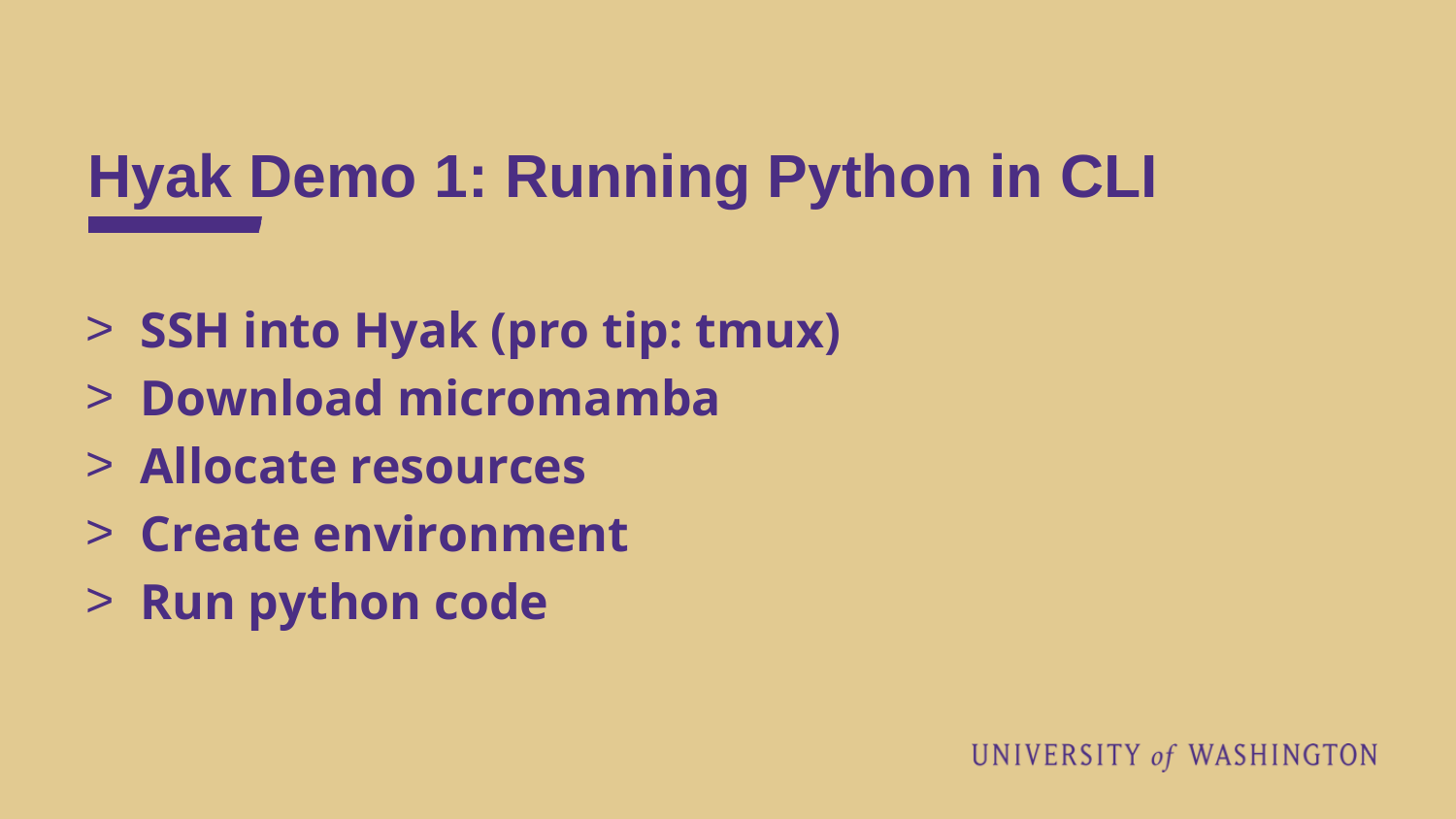

# Hyak Demo 1: Running Python in CLI
SSH into Hyak (pro tip: tmux)
Download micromamba
Allocate resources
Create environment
Run python code